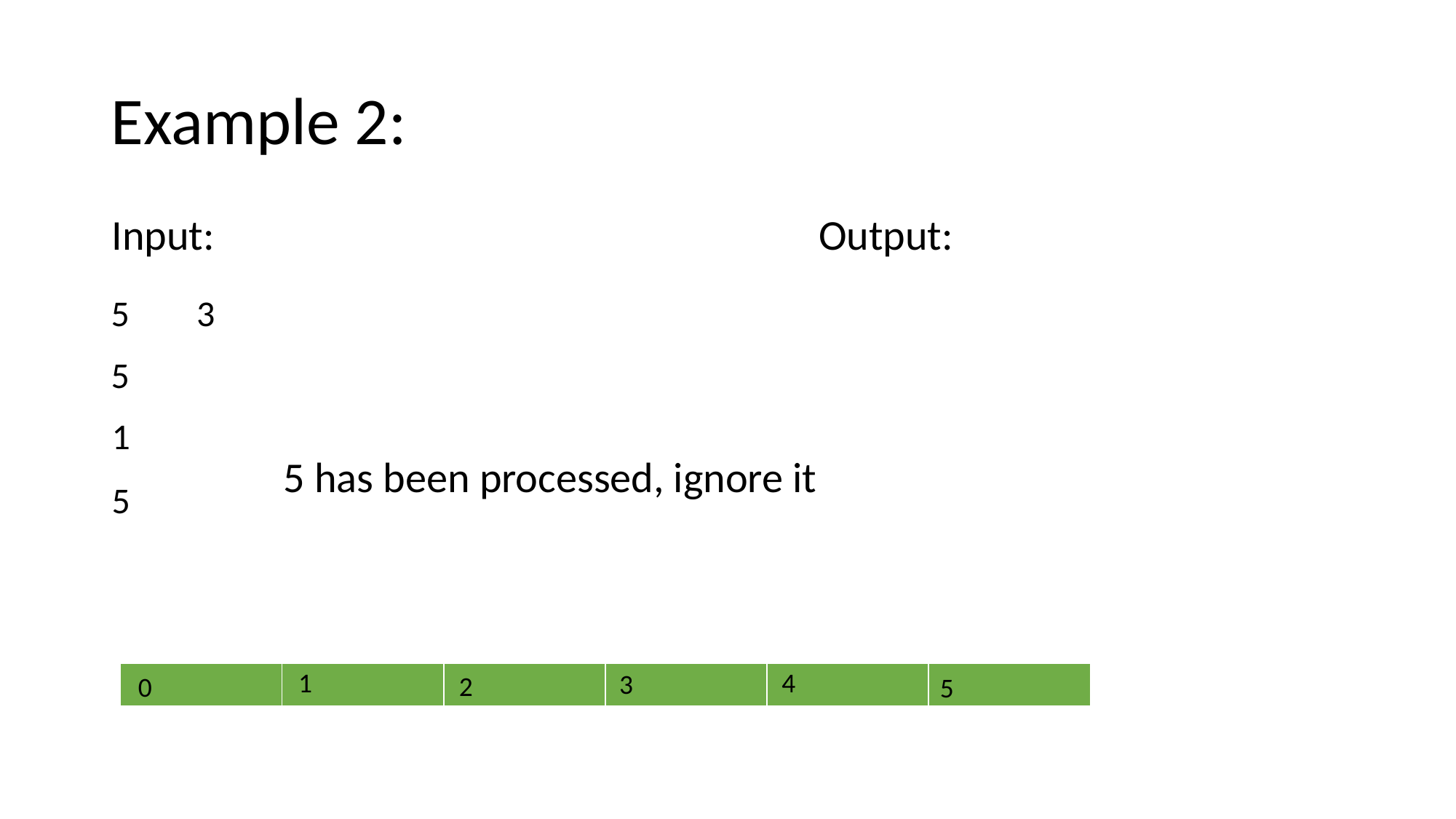

# Example 2:
Input:
Output:
5
3
5
1
5 has been processed, ignore it
5
1
4
3
|  |  |  |  |  |  |
| --- | --- | --- | --- | --- | --- |
2
0
5